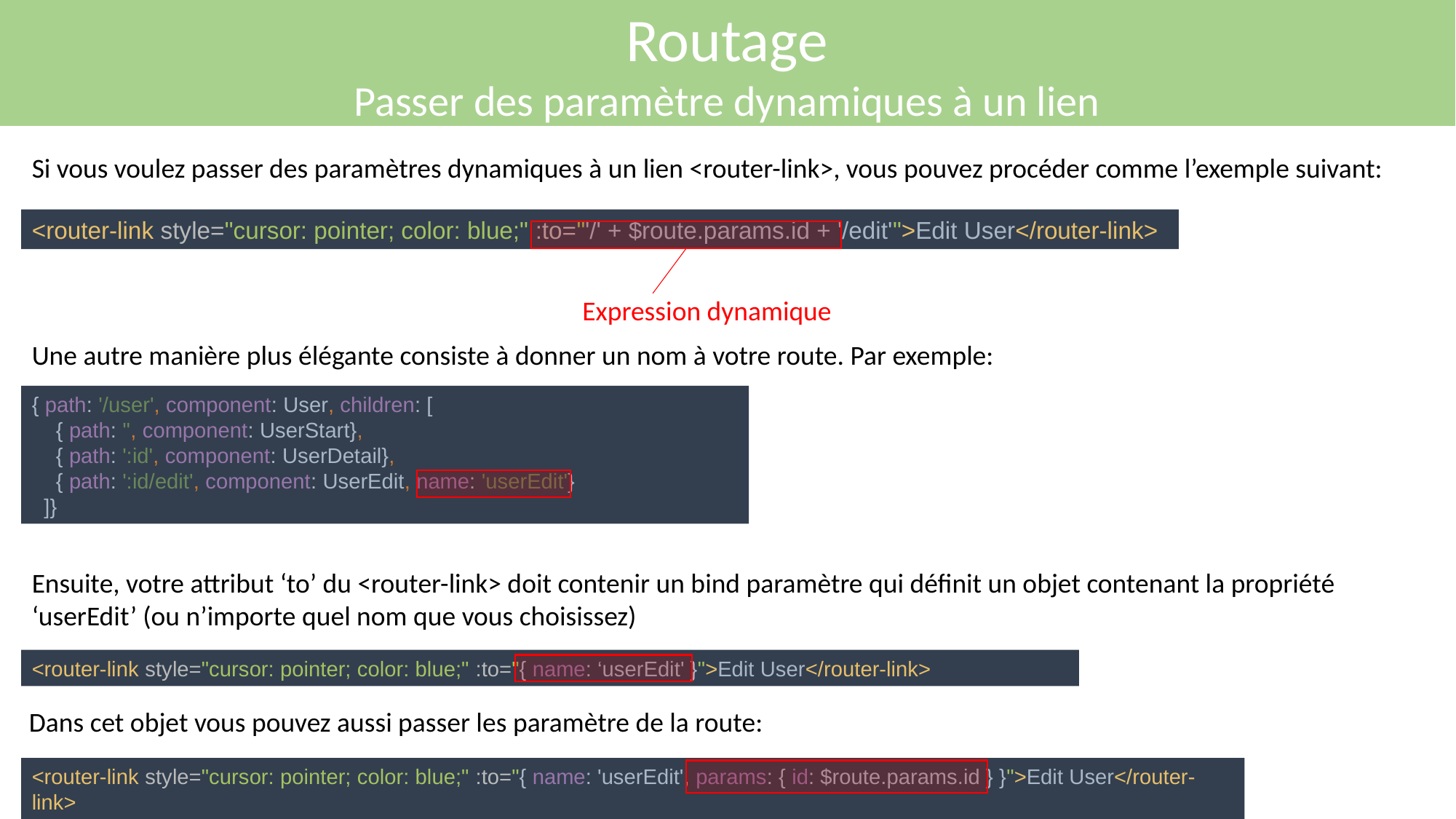

Routage
Passer des paramètre dynamiques à un lien
Si vous voulez passer des paramètres dynamiques à un lien <router-link>, vous pouvez procéder comme l’exemple suivant:
<router-link style="cursor: pointer; color: blue;" :to="'/' + $route.params.id + '/edit'">Edit User</router-link>

Expression dynamique
Une autre manière plus élégante consiste à donner un nom à votre route. Par exemple:
{ path: '/user', component: User, children: [
    { path: '', component: UserStart},
    { path: ':id', component: UserDetail},
    { path: ':id/edit', component: UserEdit, name: 'userEdit'}
  ]}

Ensuite, votre attribut ‘to’ du <router-link> doit contenir un bind paramètre qui définit un objet contenant la propriété ‘userEdit’ (ou n’importe quel nom que vous choisissez)
<router-link style="cursor: pointer; color: blue;" :to="{ name: ‘userEdit' }">Edit User</router-link>

Dans cet objet vous pouvez aussi passer les paramètre de la route:
<router-link style="cursor: pointer; color: blue;" :to="{ name: 'userEdit', params: { id: $route.params.id } }">Edit User</router-link>